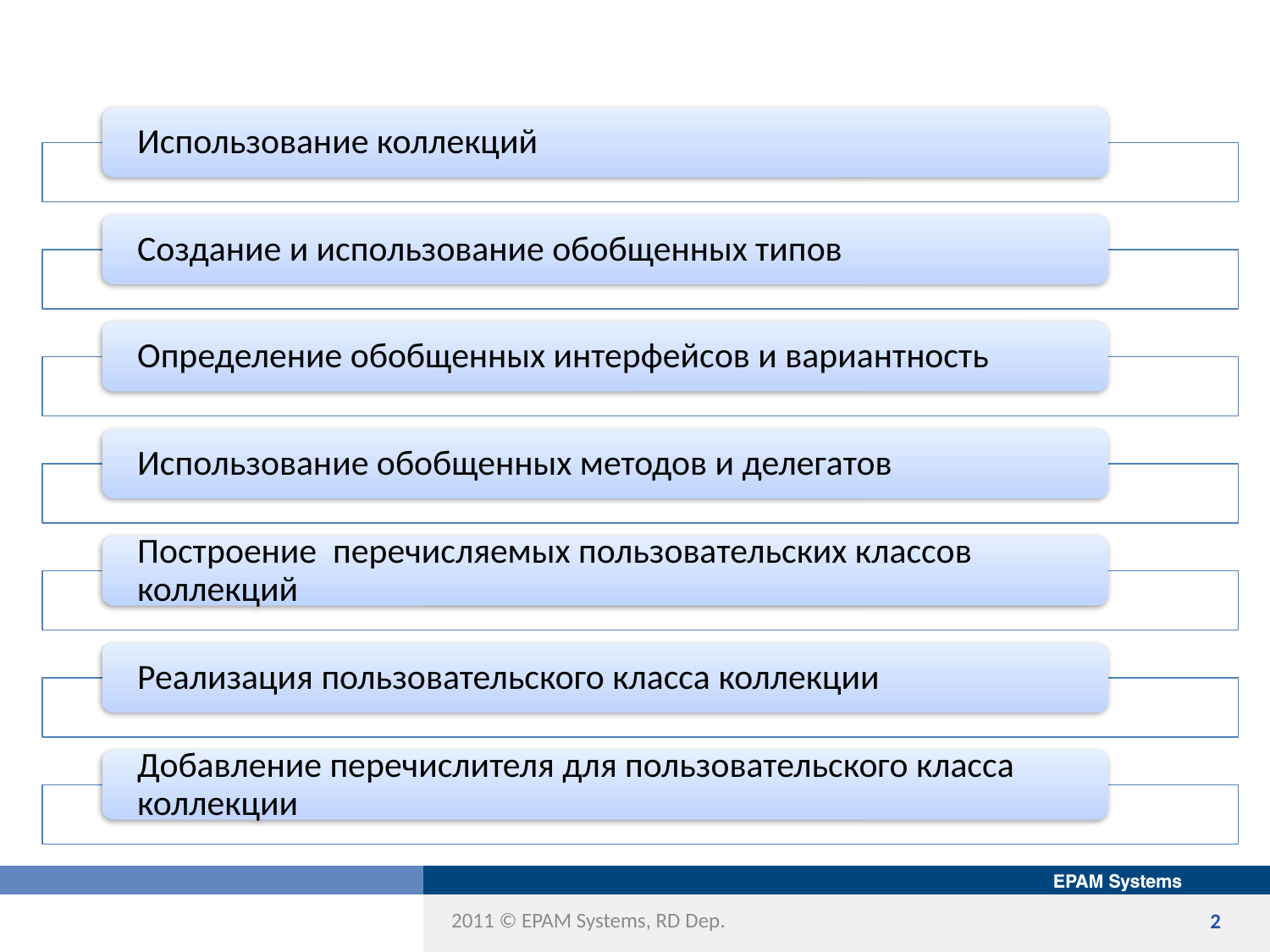

#
Использование коллекций
Создание и использование обобщенных типов
Определение обобщенных интерфейсов и вариантность
Использование обобщенных методов и делегатов
Построение  перечисляемых пользовательских классов коллекций
Реализация пользовательского класса коллекции
Добавление перечислителя для пользовательского класса коллекции